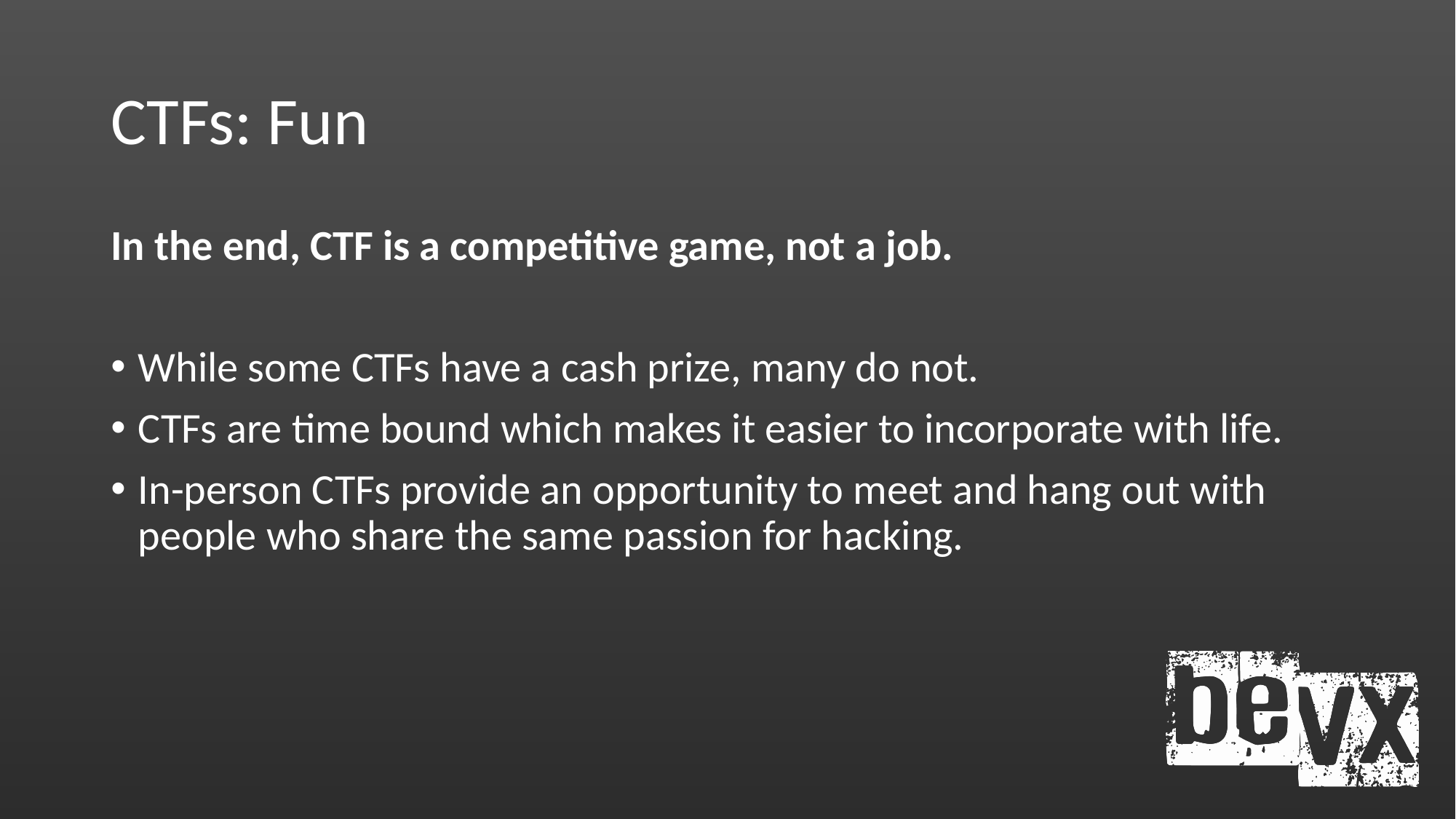

# CTFs: Fun
In the end, CTF is a competitive game, not a job.

While some CTFs have a cash prize, many do not.
CTFs are time bound which makes it easier to incorporate with life.
In-person CTFs provide an opportunity to meet and hang out with people who share the same passion for hacking.